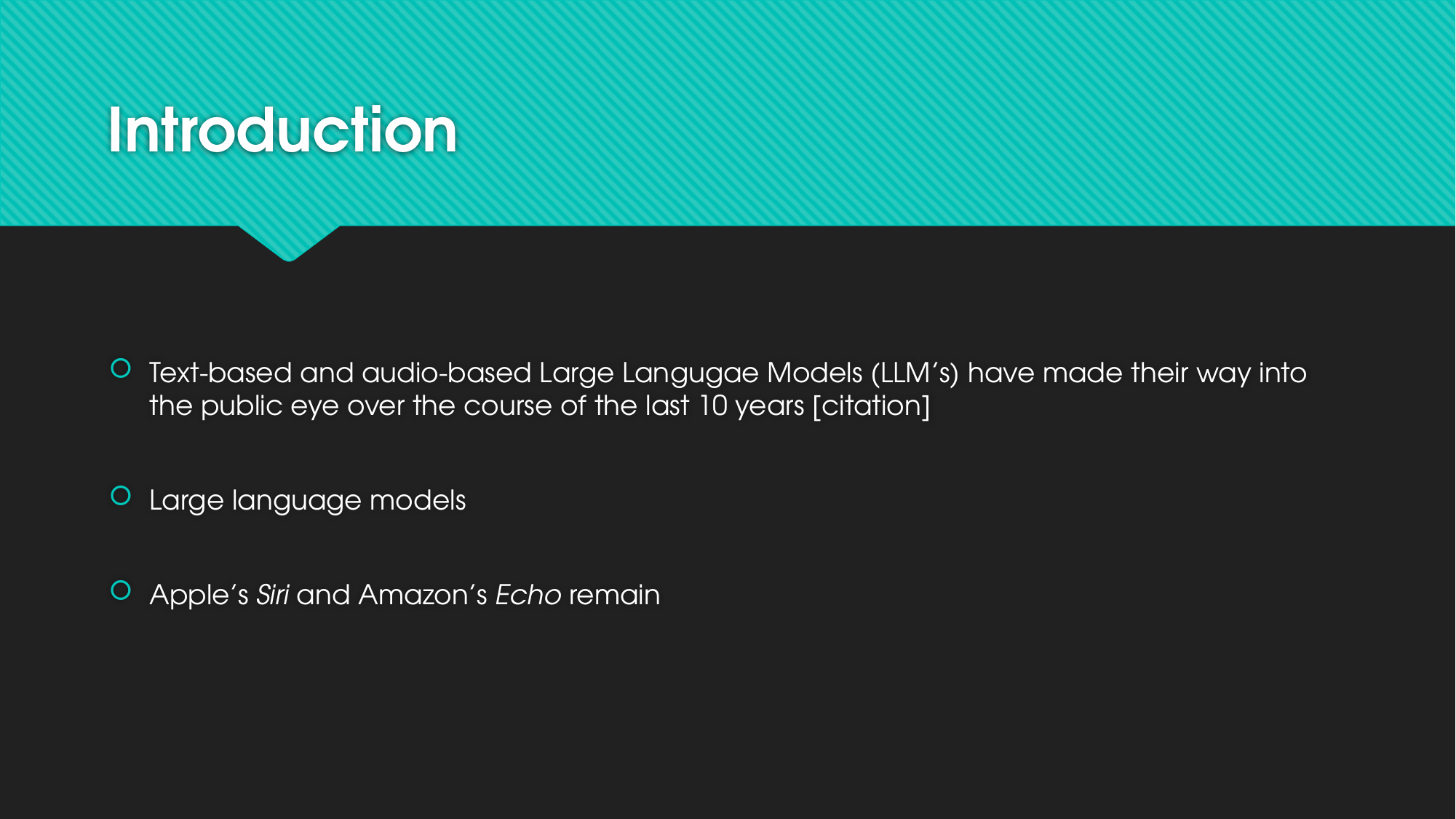

# Introduction
Text-based and audio-based Large Langugae Models (LLM’s) have made their way into the public eye over the course of the last 10 years [citation]

Large language models

Apple’s Siri and Amazon’s Echo remain